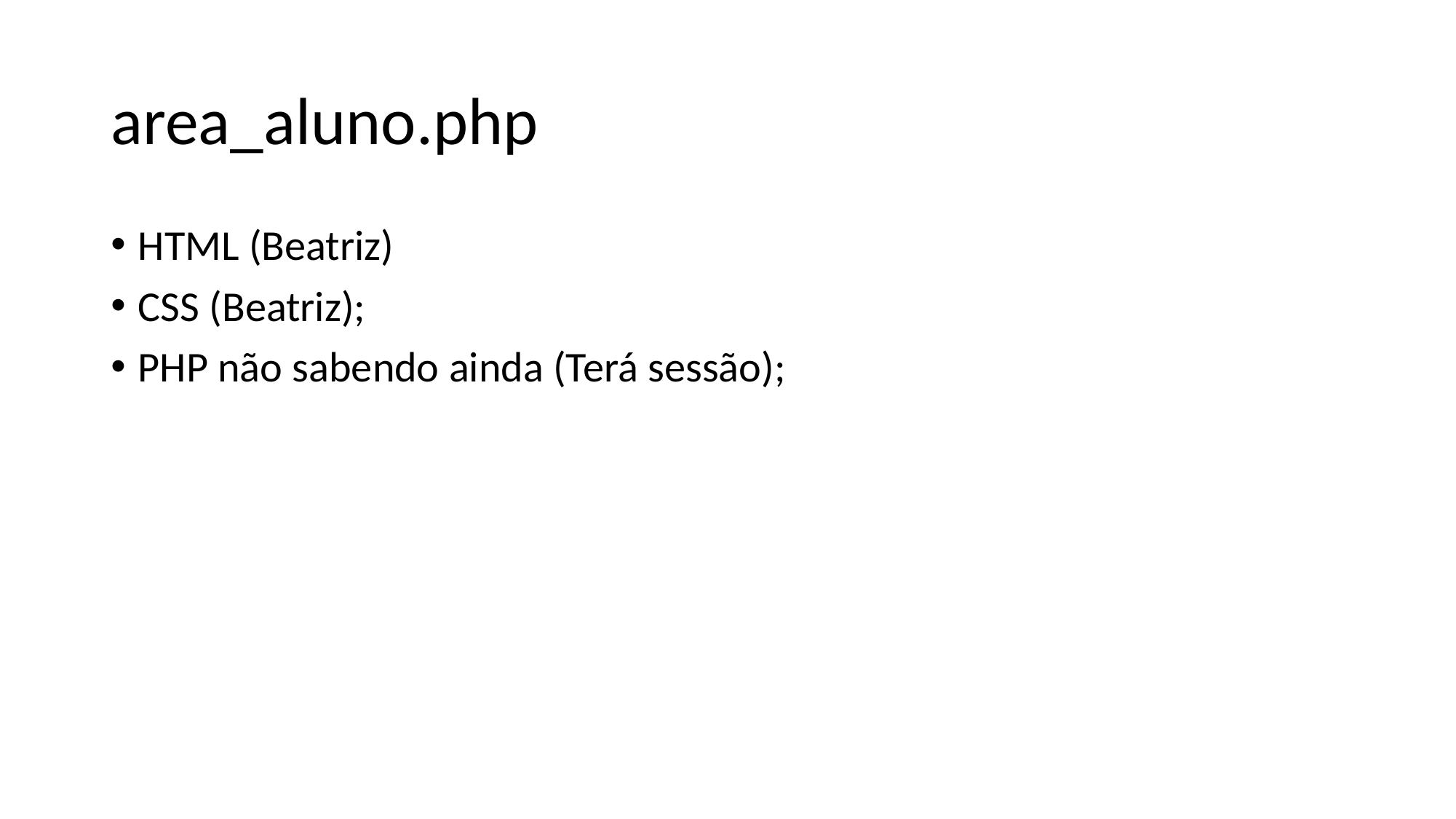

# area_aluno.php
HTML (Beatriz)
CSS (Beatriz);
PHP não sabendo ainda (Terá sessão);